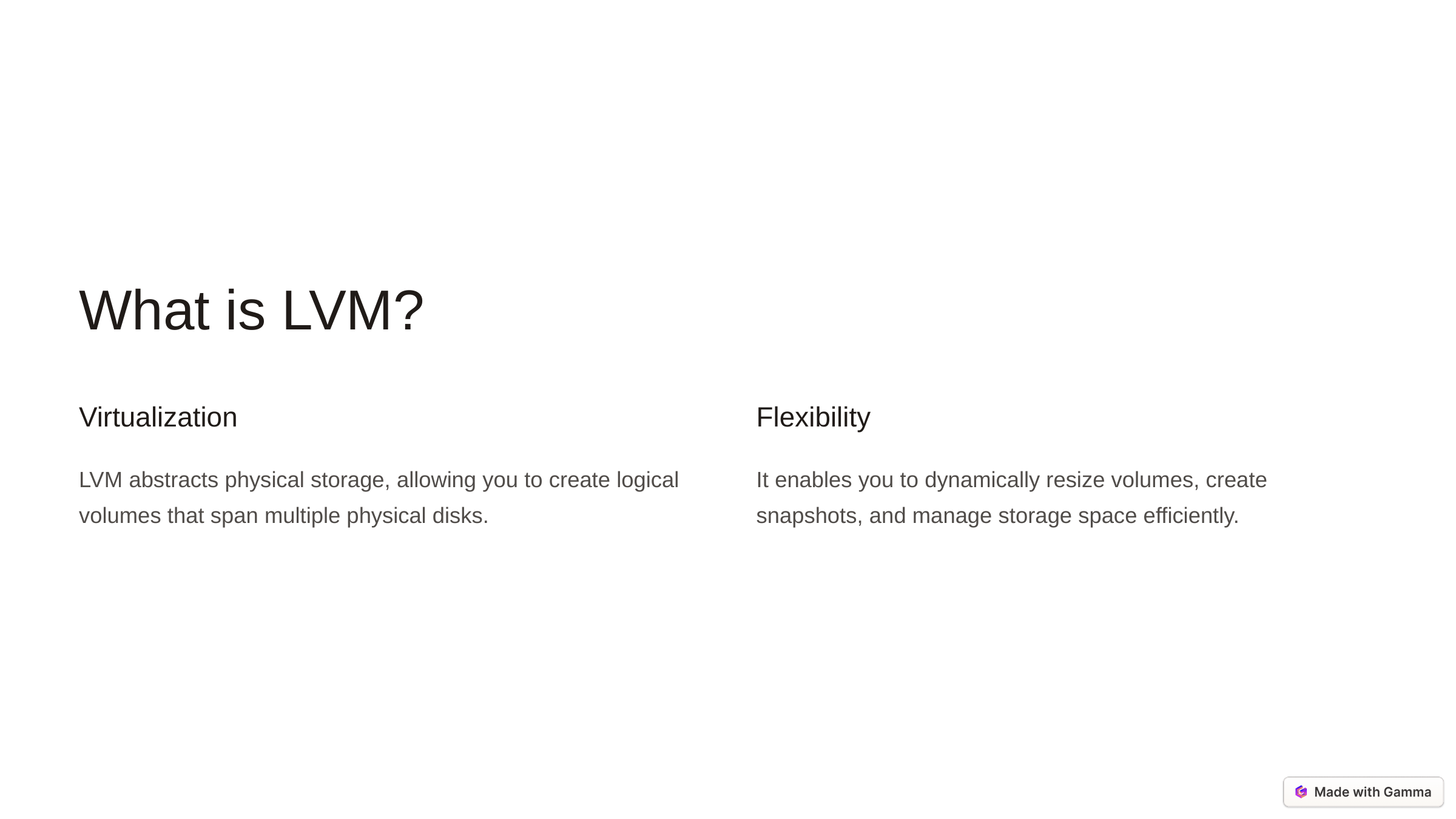

What is LVM?
Virtualization
Flexibility
LVM abstracts physical storage, allowing you to create logical volumes that span multiple physical disks.
It enables you to dynamically resize volumes, create snapshots, and manage storage space efficiently.